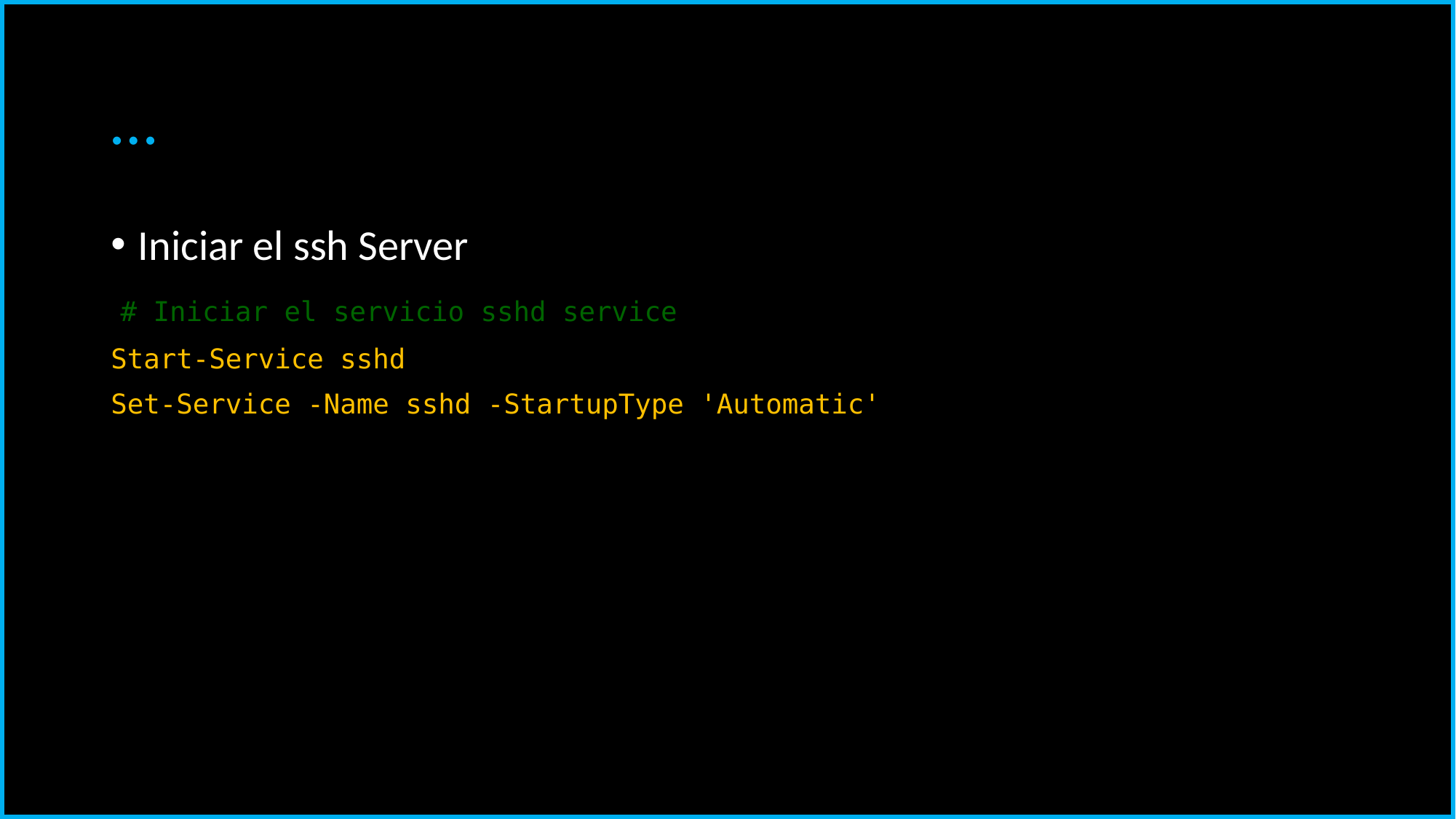

# …
Iniciar el ssh Server
 # Iniciar el servicio sshd service
Start-Service sshd
Set-Service -Name sshd -StartupType 'Automatic'